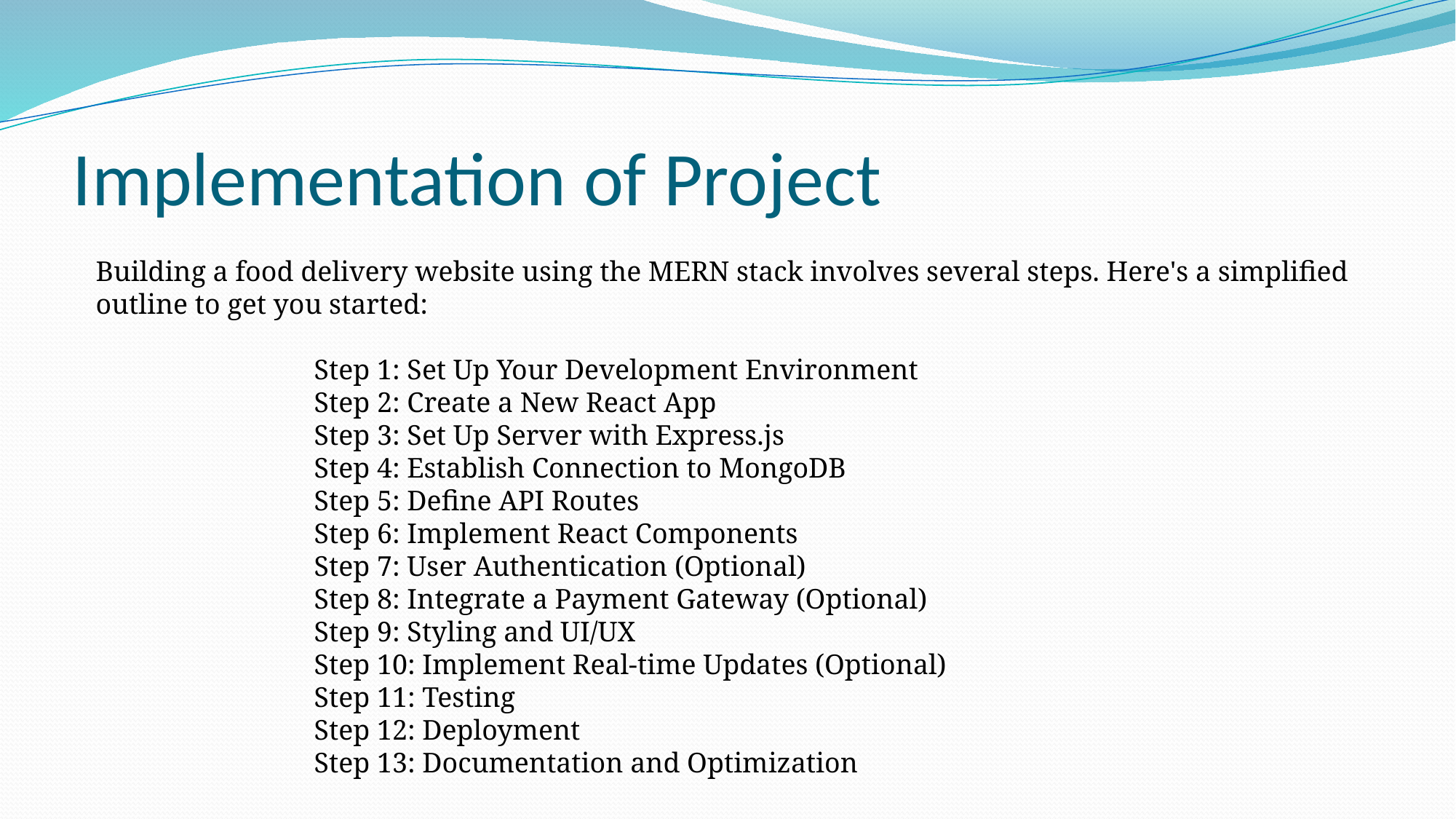

# Implementation of Project
Building a food delivery website using the MERN stack involves several steps. Here's a simplified outline to get you started:

		Step 1: Set Up Your Development Environment
		Step 2: Create a New React App
		Step 3: Set Up Server with Express.js
		Step 4: Establish Connection to MongoDB
		Step 5: Define API Routes
		Step 6: Implement React Components
		Step 7: User Authentication (Optional)
		Step 8: Integrate a Payment Gateway (Optional)
		Step 9: Styling and UI/UX
		Step 10: Implement Real-time Updates (Optional)
		Step 11: Testing
		Step 12: Deployment
		Step 13: Documentation and Optimization